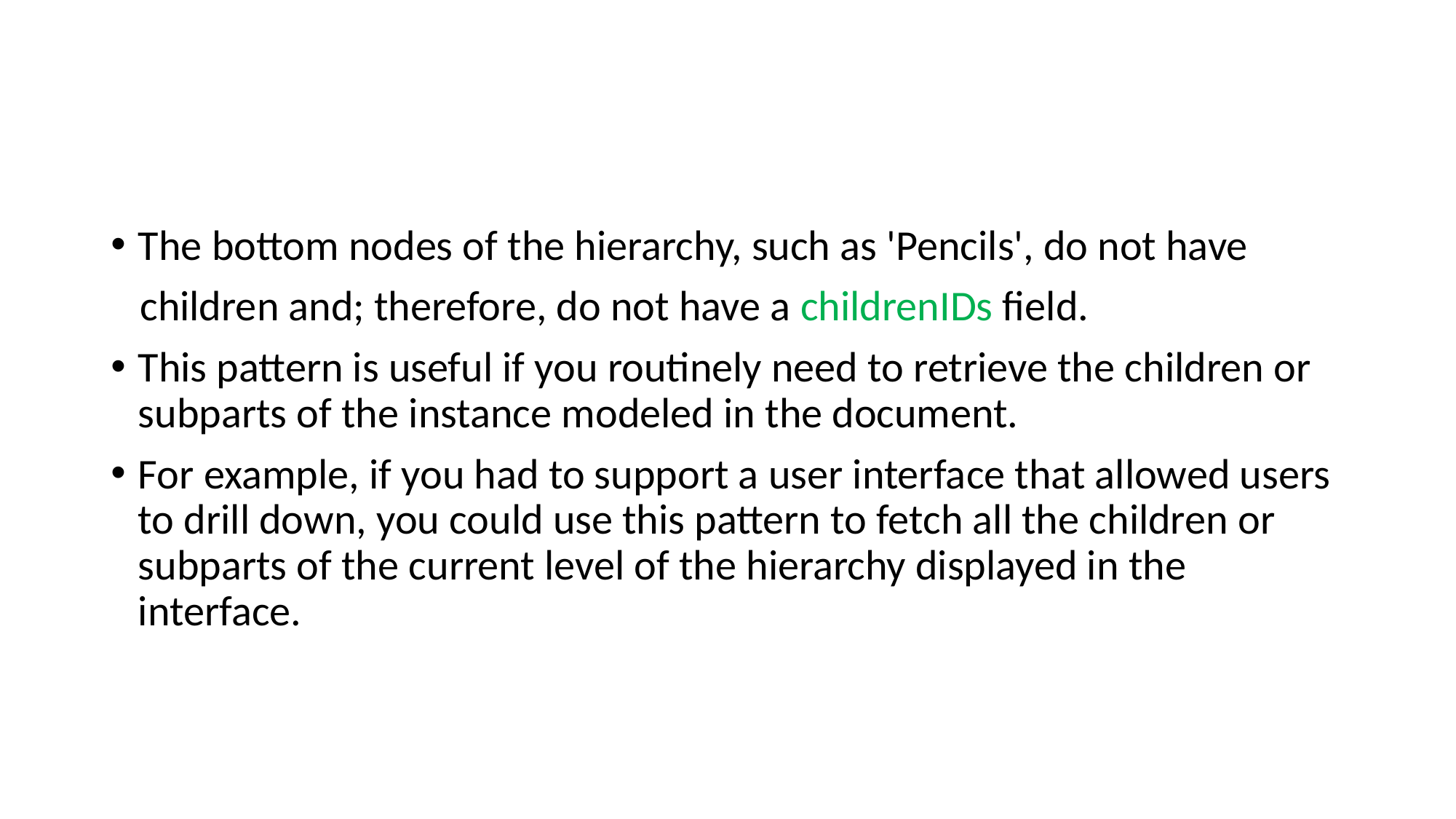

#
The bottom nodes of the hierarchy, such as 'Pencils', do not have
   children and; therefore, do not have a childrenIDs field.
This pattern is useful if you routinely need to retrieve the children or subparts of the instance modeled in the document.
For example, if you had to support a user interface that allowed users to drill down, you could use this pattern to fetch all the children or subparts of the current level of the hierarchy displayed in the interface.